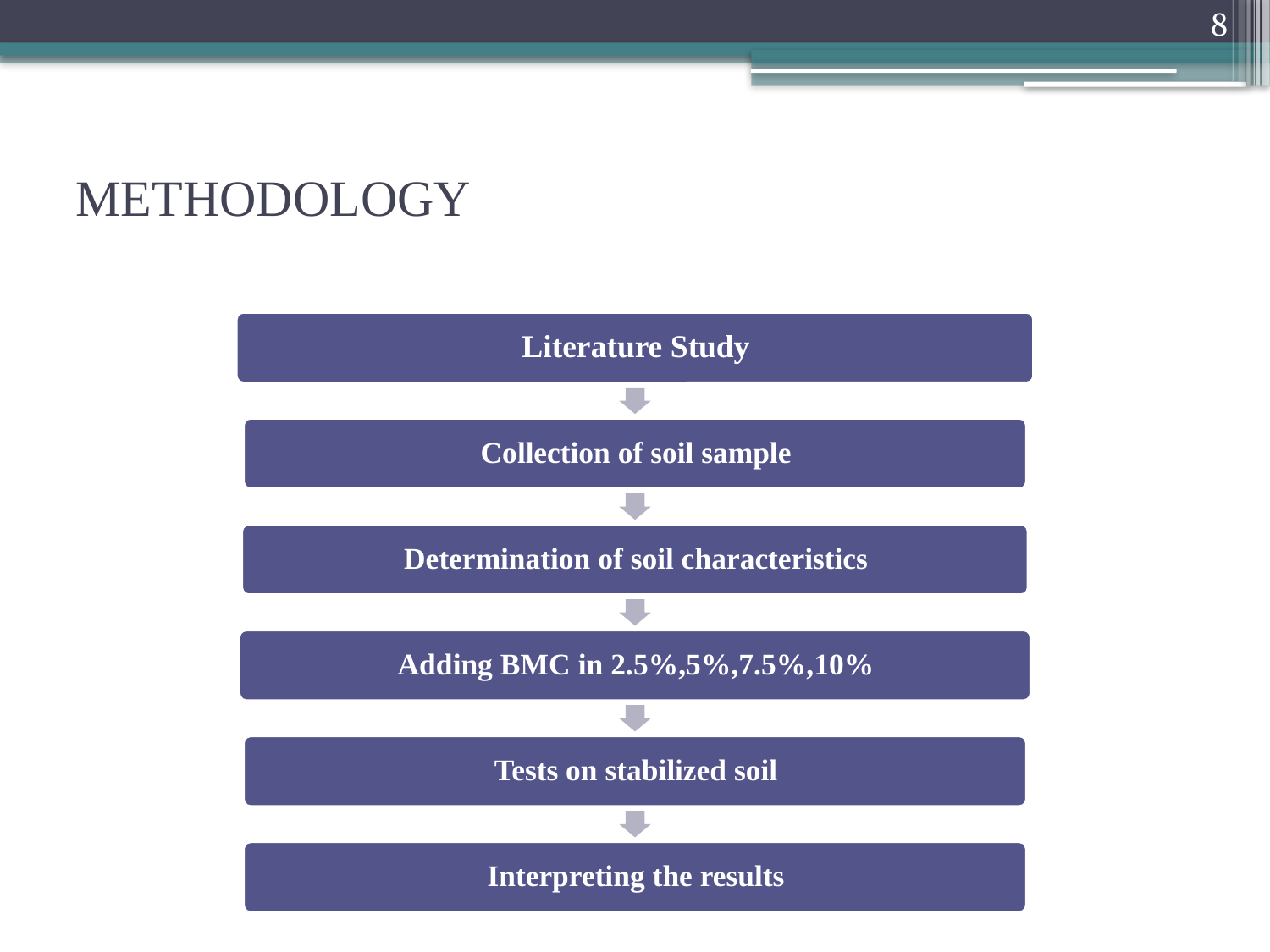

8
# METHODOLOGY
Literature Study

Collection of soil sample

Determination of soil characteristics

Adding BMC in 2.5%,5%,7.5%,10%

Tests on stabilized soil

Interpreting the results